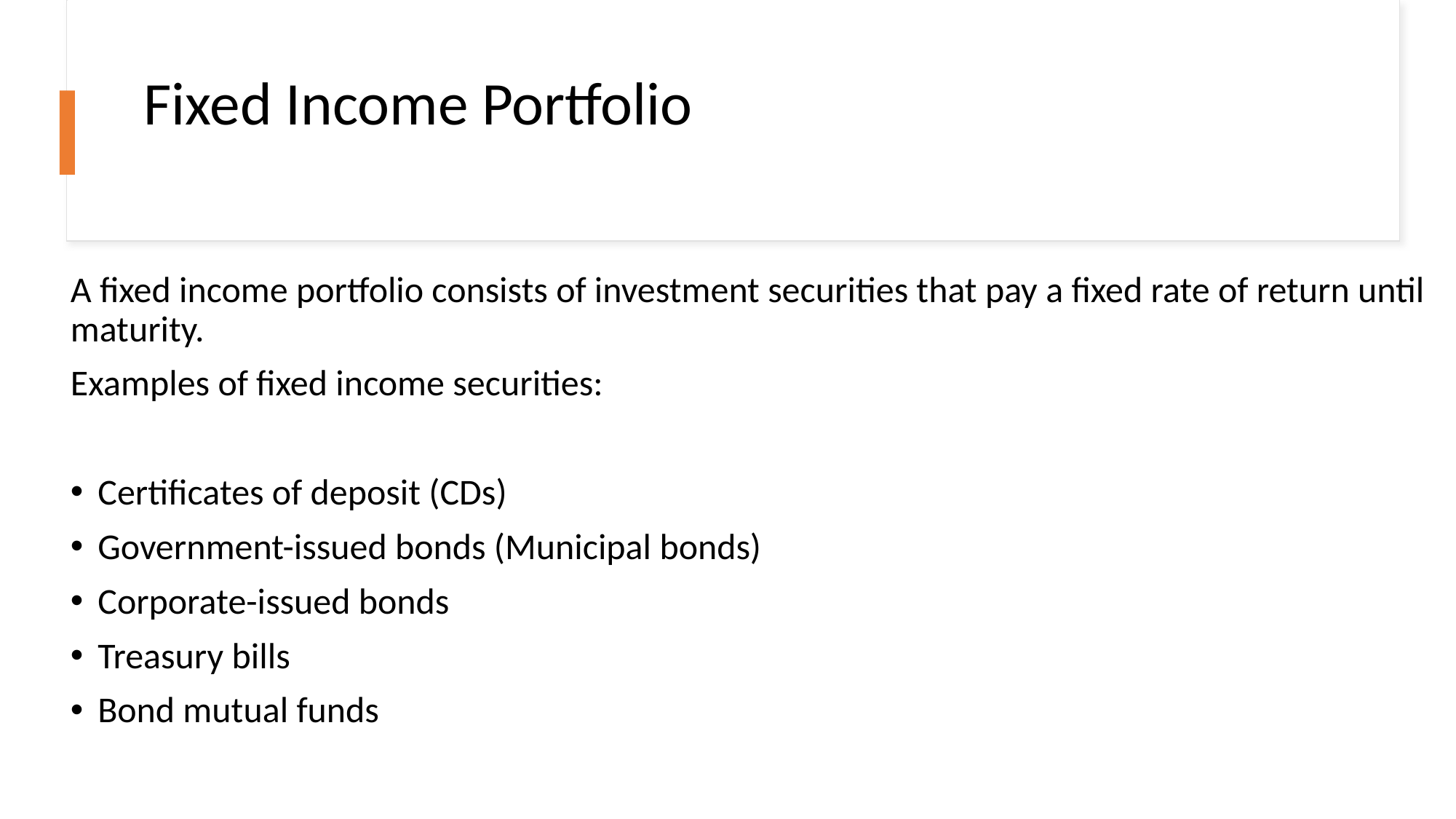

# Fixed Income Portfolio

A fixed income portfolio consists of investment securities that pay a fixed rate of return until maturity.
Examples of fixed income securities:

Certificates of deposit (CDs)
Government-issued bonds (Municipal bonds)
Corporate-issued bonds
Treasury bills
Bond mutual funds